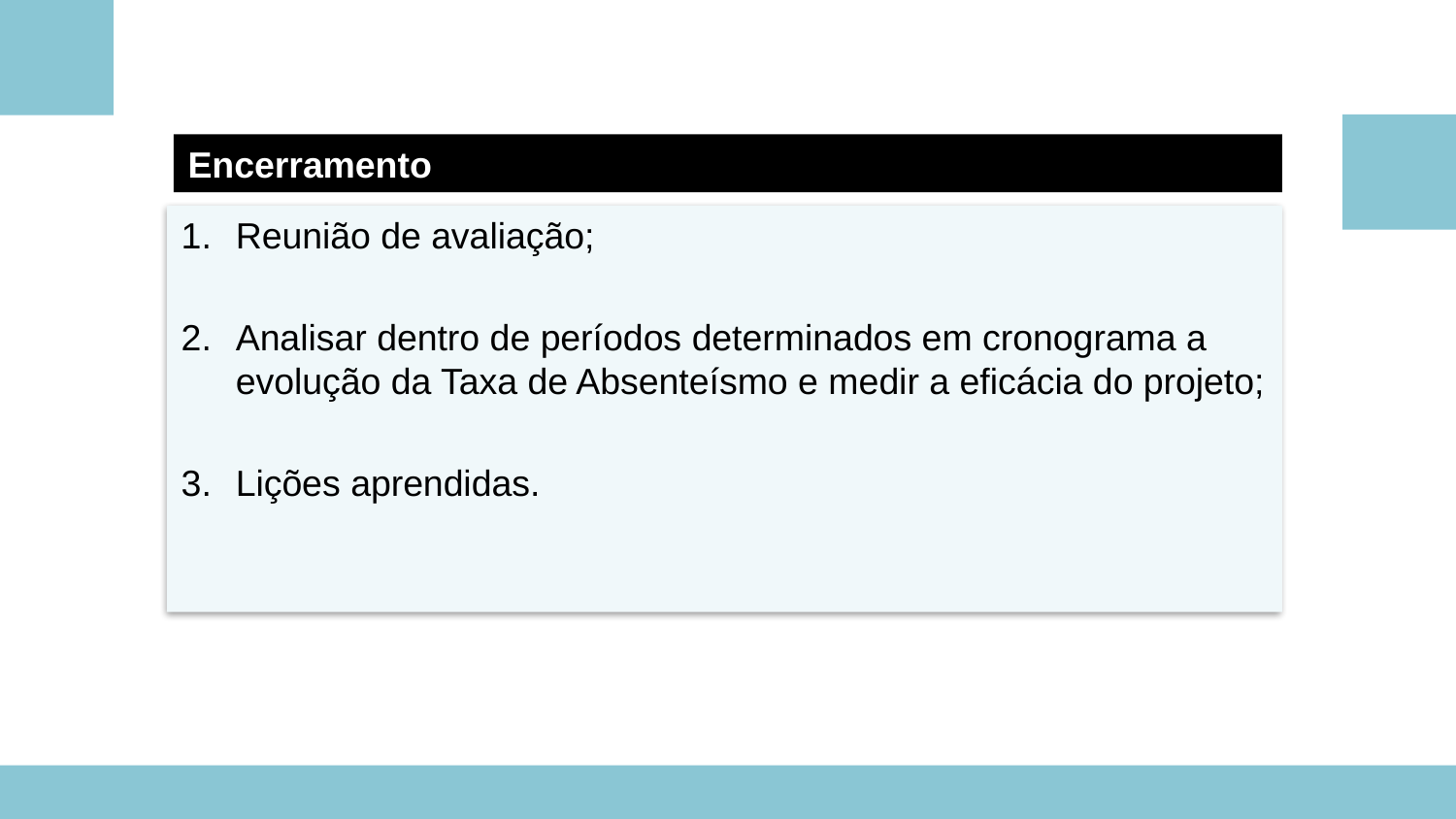

Encerramento
Reunião de avaliação;

Analisar dentro de períodos determinados em cronograma a evolução da Taxa de Absenteísmo e medir a eficácia do projeto;

Lições aprendidas.